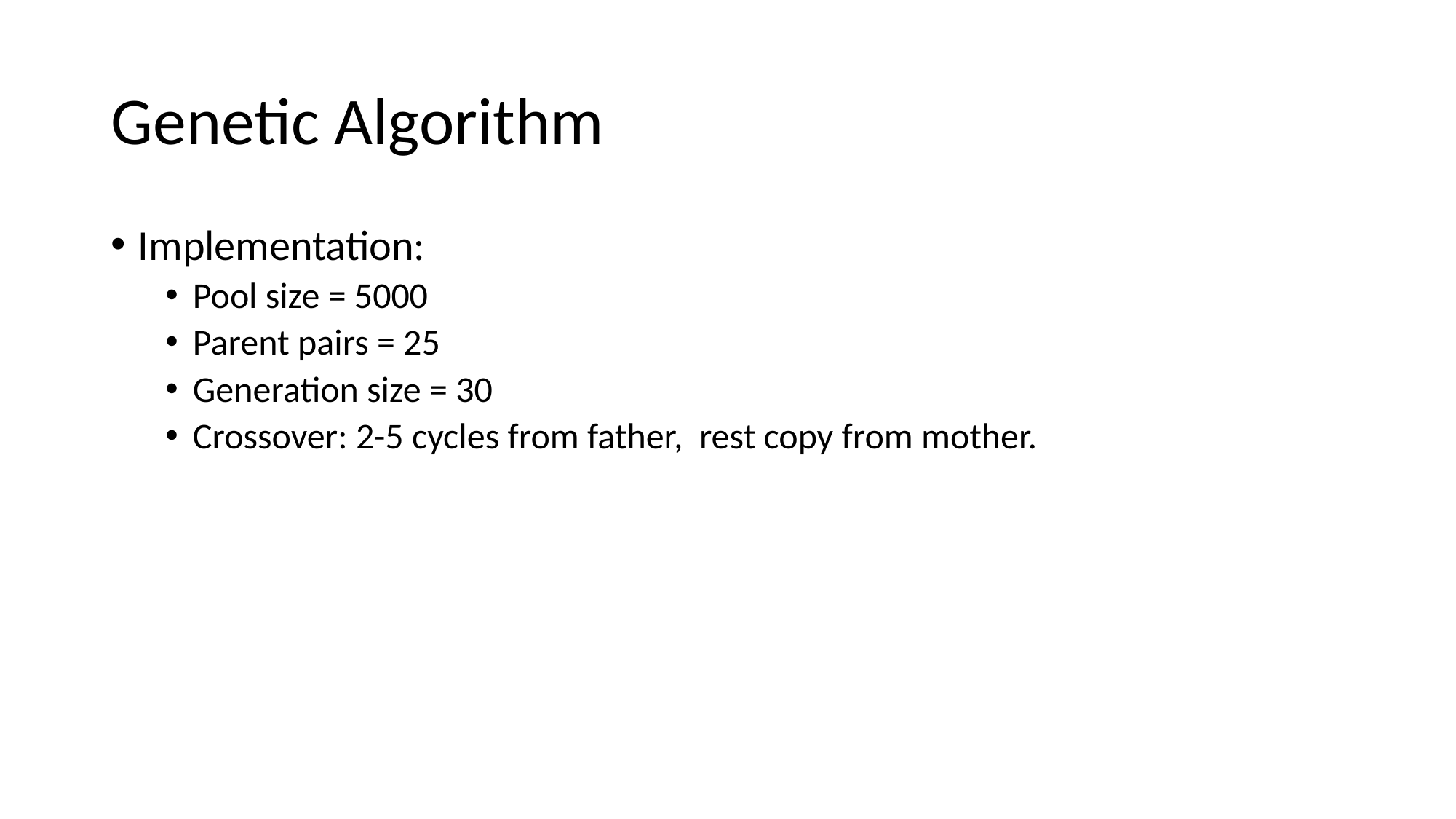

# Genetic Algorithm
Implementation:
Pool size = 5000
Parent pairs = 25
Generation size = 30
Crossover: 2-5 cycles from father,  rest copy from mother.